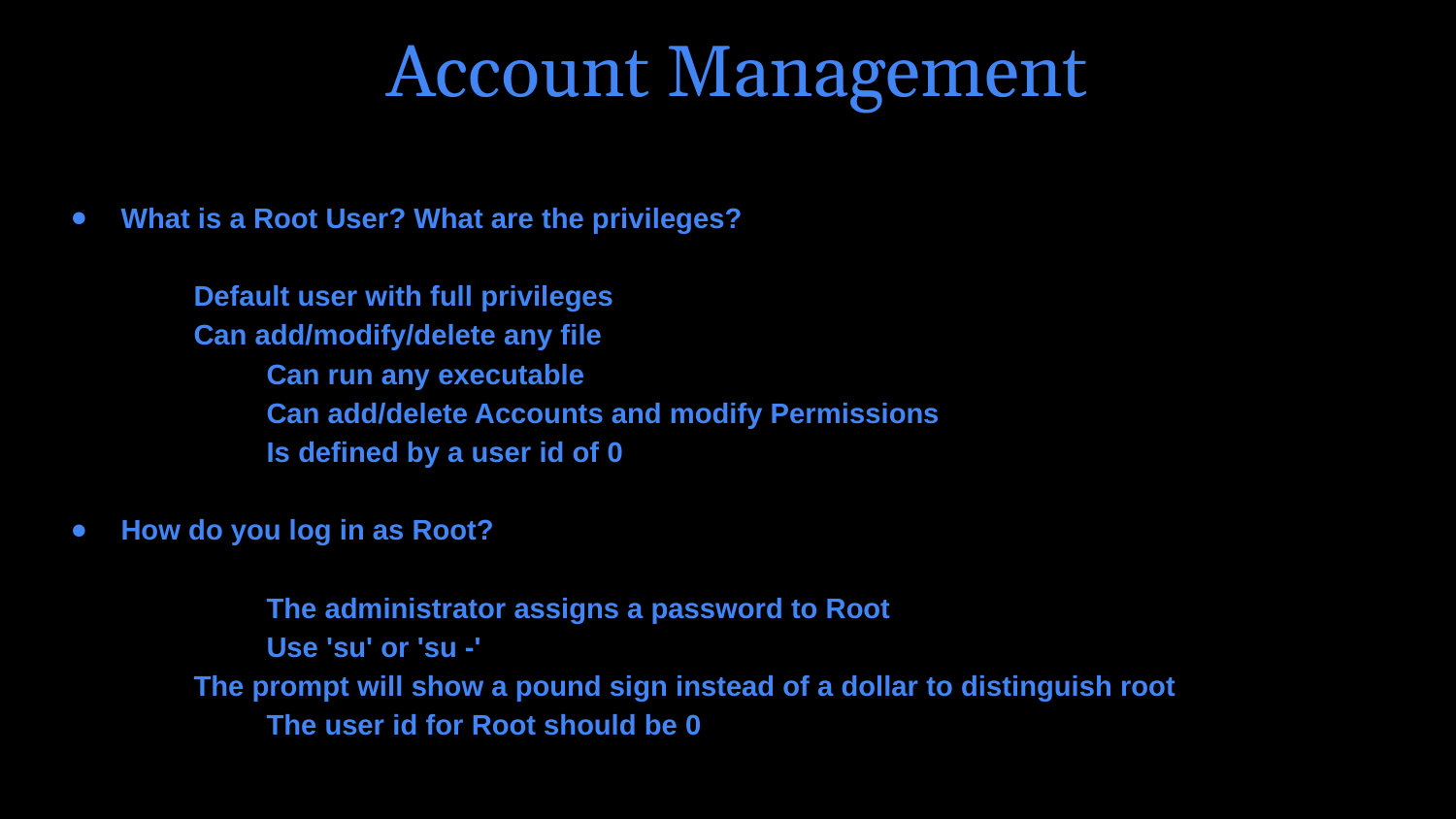

# Account Management

What is a Root User? What are the privileges?

Default user with full privileges
Can add/modify/delete any file
   	Can run any executable
   	Can add/delete Accounts and modify Permissions
   	Is defined by a user id of 0

How do you log in as Root?

   	The administrator assigns a password to Root
   	Use 'su' or 'su -'
The prompt will show a pound sign instead of a dollar to distinguish root
   	The user id for Root should be 0